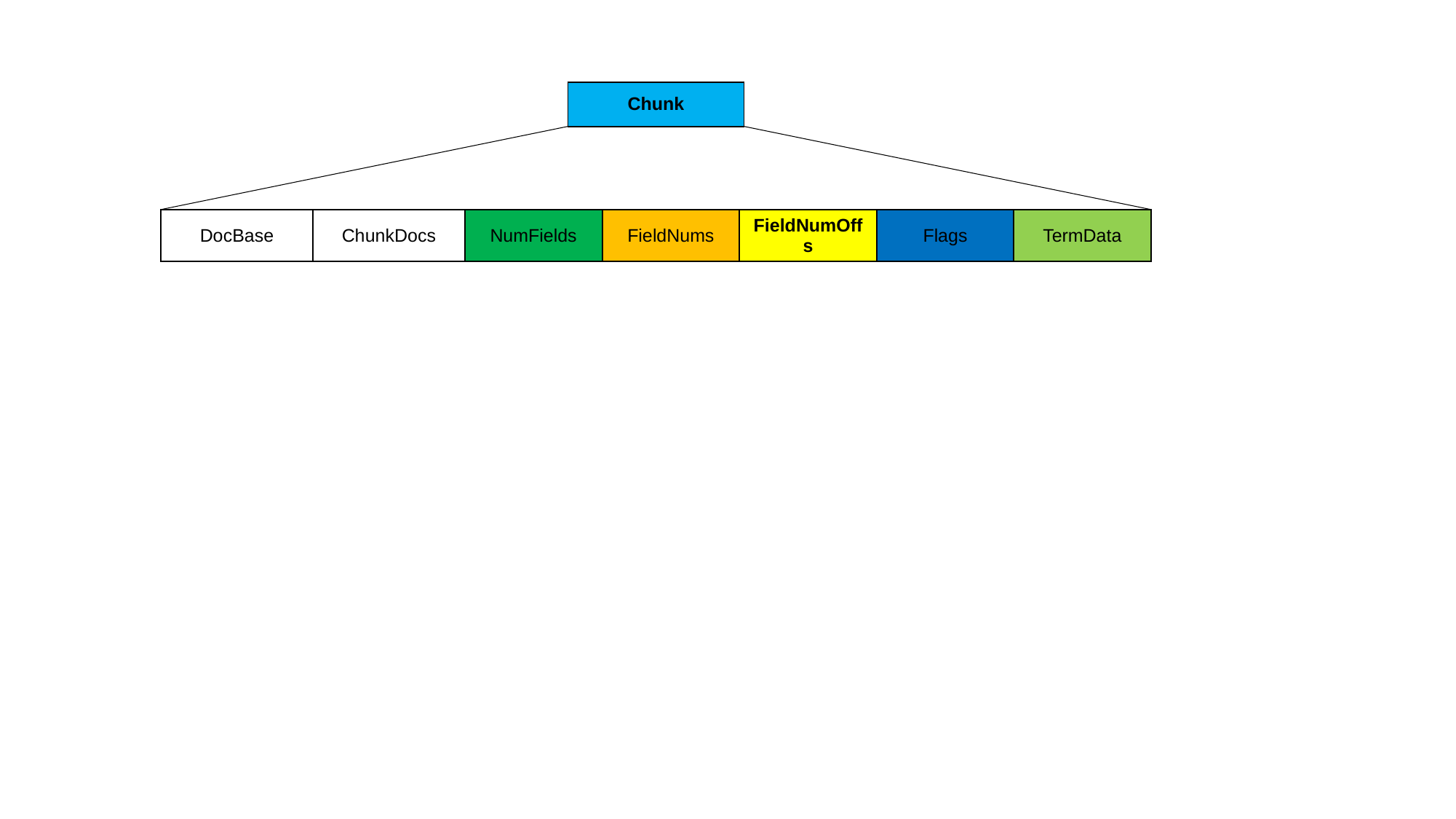

| Chunk |
| --- |
| DocBase | ChunkDocs | NumFields | FieldNums | FieldNumOffs | Flags | TermData |
| --- | --- | --- | --- | --- | --- | --- |